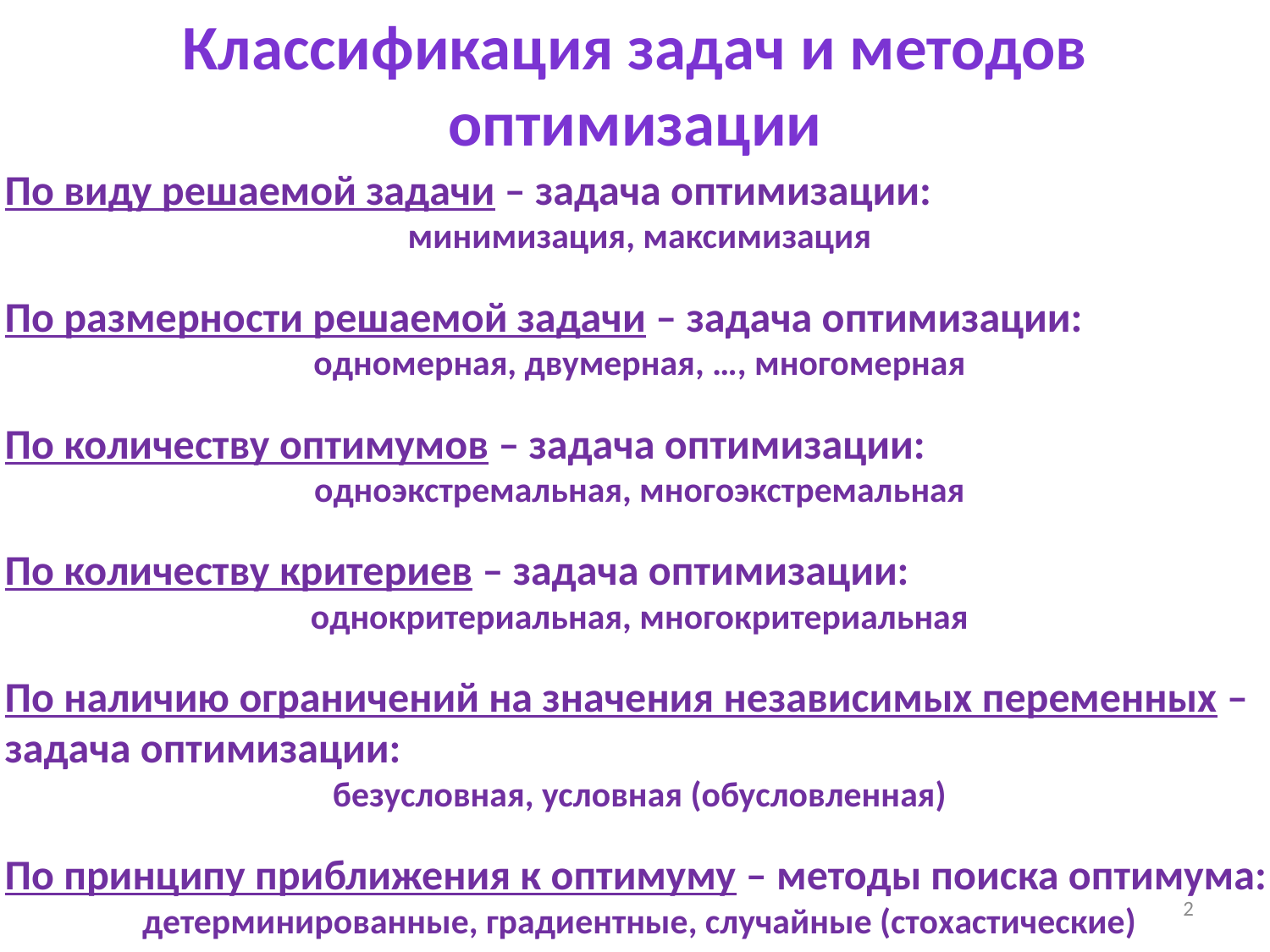

Классификация задач и методов оптимизации
По виду решаемой задачи – задача оптимизации:
минимизация, максимизация

По размерности решаемой задачи – задача оптимизации:
одномерная, двумерная, …, многомерная

По количеству оптимумов – задача оптимизации:
одноэкстремальная, многоэкстремальная

По количеству критериев – задача оптимизации:
однокритериальная, многокритериальная

По наличию ограничений на значения независимых переменных – задача оптимизации:
безусловная, условная (обусловленная)

По принципу приближения к оптимуму – методы поиска оптимума:
детерминированные, градиентные, случайные (стохастические)
2